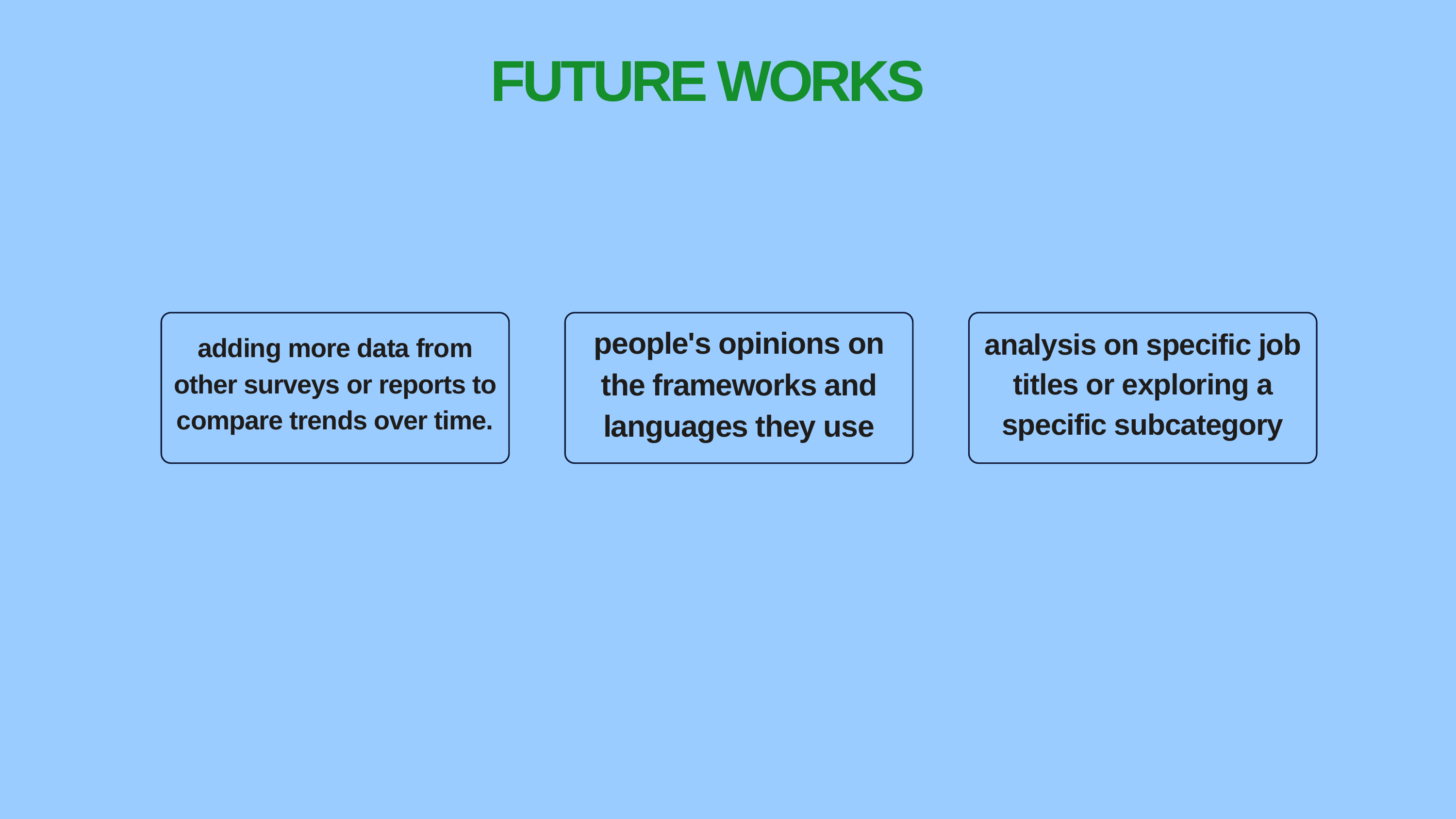

FUTURE WORKS

adding more data from other surveys or reports to compare trends over time.

people's opinions on the frameworks and languages they use

analysis on specific job titles or exploring a specific subcategory